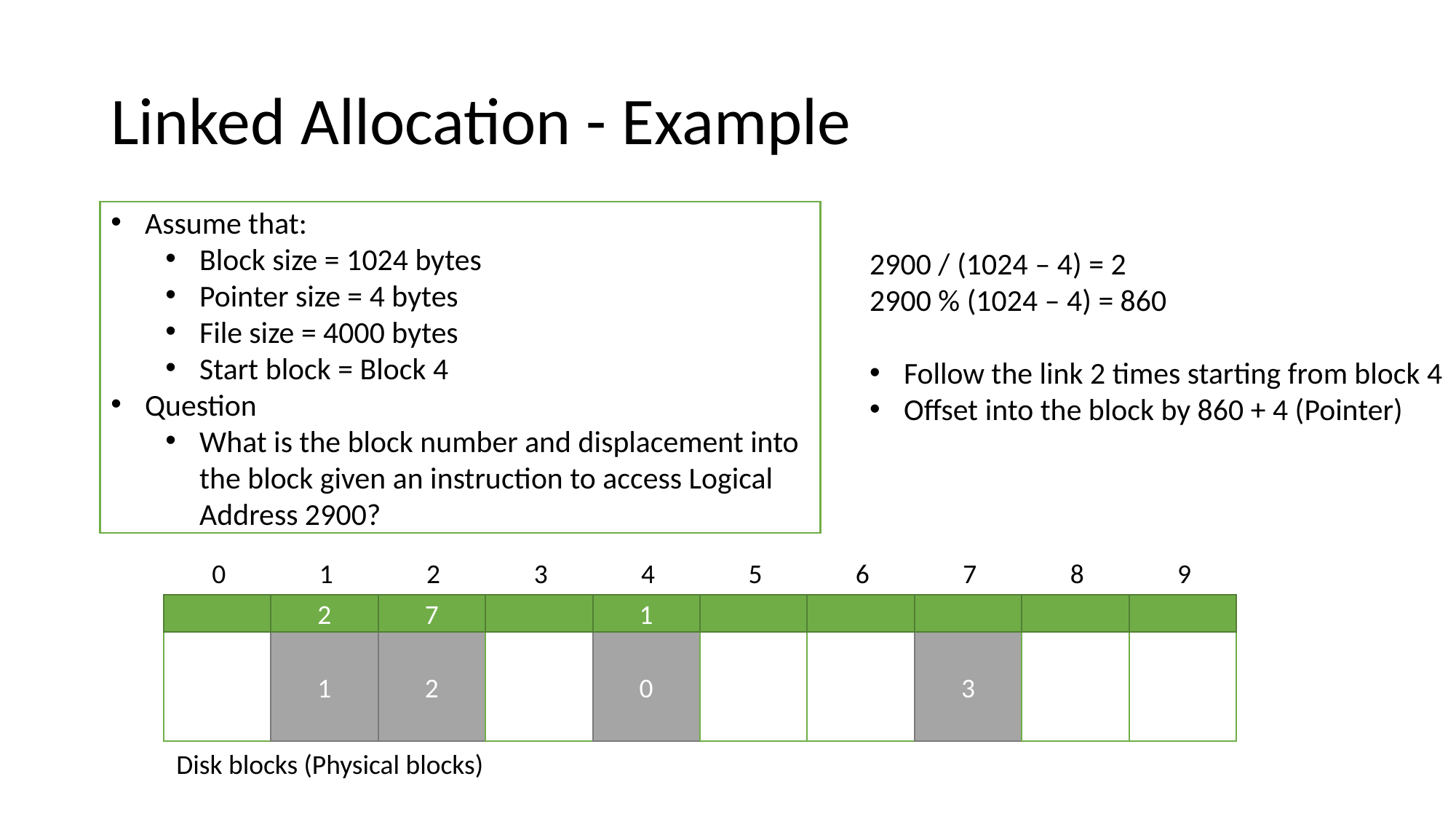

# Linked Allocation - Example
Assume that:
Block size = 1024 bytes
Pointer size = 4 bytes
File size = 4000 bytes
Start block = Block 4
Question
What is the block number and displacement into the block given an instruction to access Logical Address 2900?
2900 / (1024 – 4) = 2
2900 % (1024 – 4) = 860

Follow the link 2 times starting from block 4
Offset into the block by 860 + 4 (Pointer)
0
1
2
3
4
5
6
7
8
9

2
7

1

1
2

0

3

Disk blocks (Physical blocks)